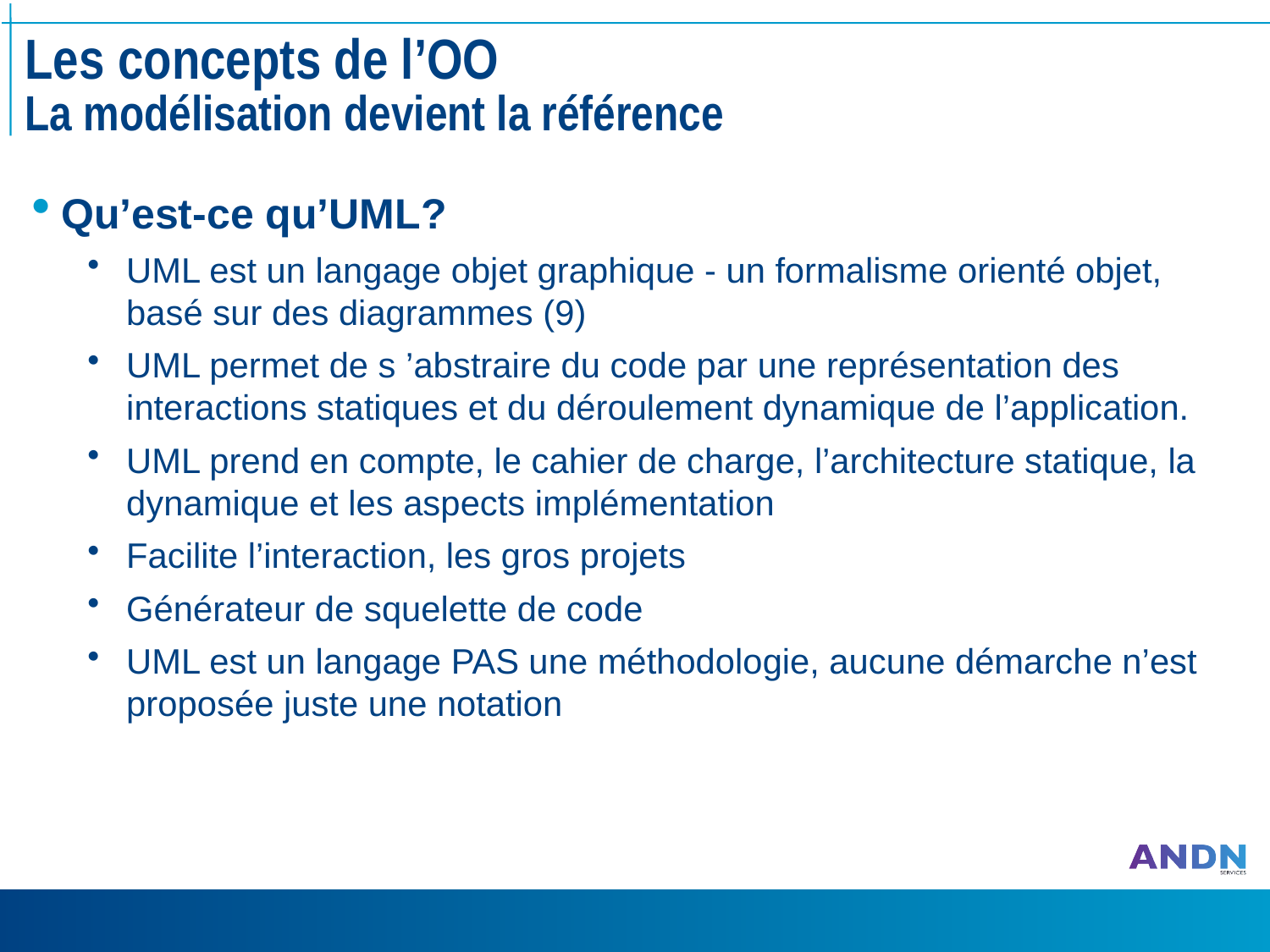

# Les concepts de l’OO La modélisation devient la référence
Qu’est-ce qu’UML?
UML est un langage objet graphique - un formalisme orienté objet, basé sur des diagrammes (9)
UML permet de s ’abstraire du code par une représentation des interactions statiques et du déroulement dynamique de l’application.
UML prend en compte, le cahier de charge, l’architecture statique, la dynamique et les aspects implémentation
Facilite l’interaction, les gros projets
Générateur de squelette de code
UML est un langage PAS une méthodologie, aucune démarche n’est proposée juste une notation